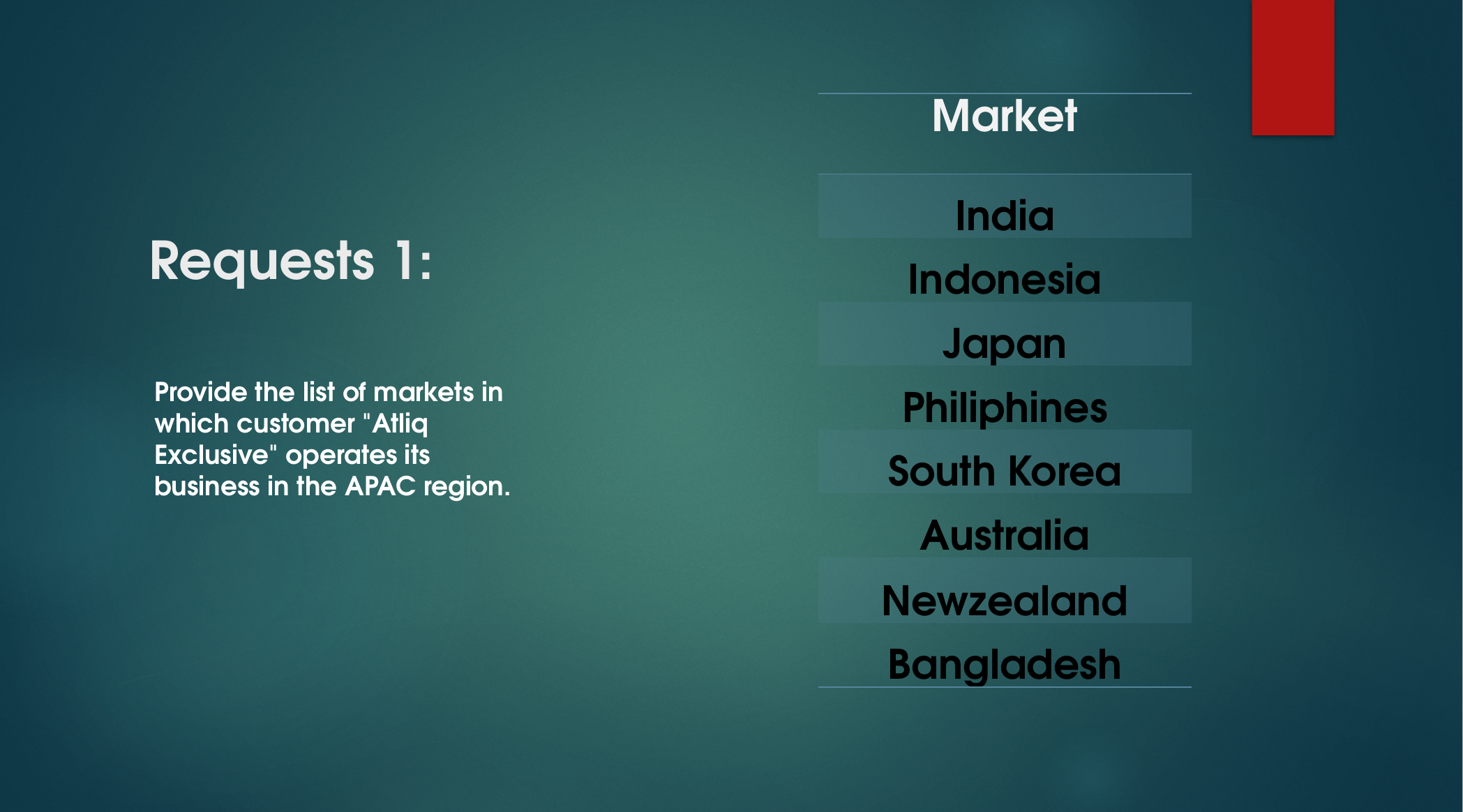

| Market |
| --- |
| India |
| Indonesia |
| Japan |
| Philiphines |
| South Korea |
| Australia |
| Newzealand |
| Bangladesh |
# Requests 1:
Provide the list of markets in which customer "Atliq Exclusive" operates its business in the APAC region.